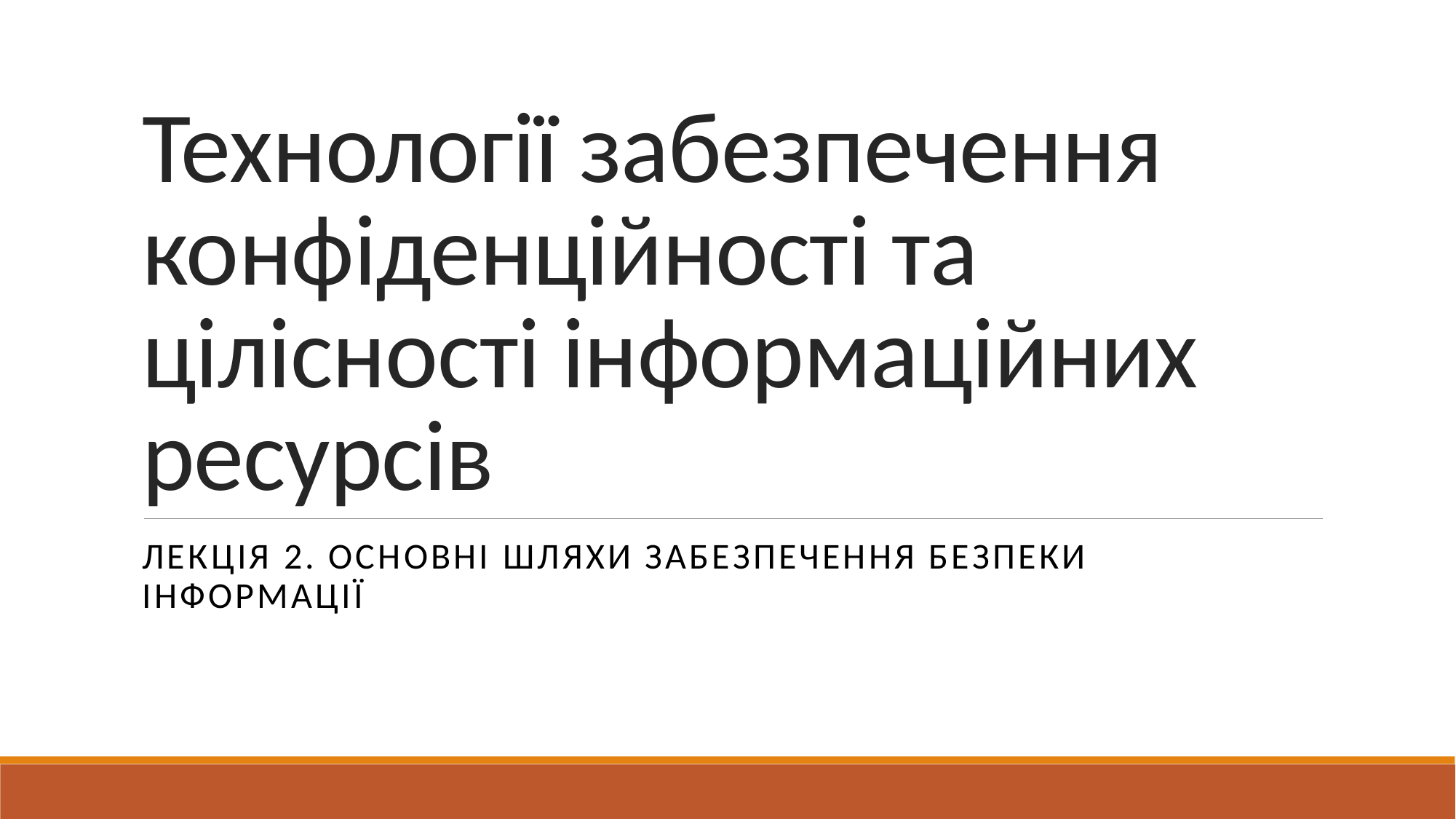

# Технології забезпечення конфіденційності та цілісності інформаційних ресурсів
Лекція 2. ОСНОВНІ ШЛЯХИ ЗАБЕЗПЕЧЕННЯ БЕЗПЕКИ ІНФОРМАЦІЇ